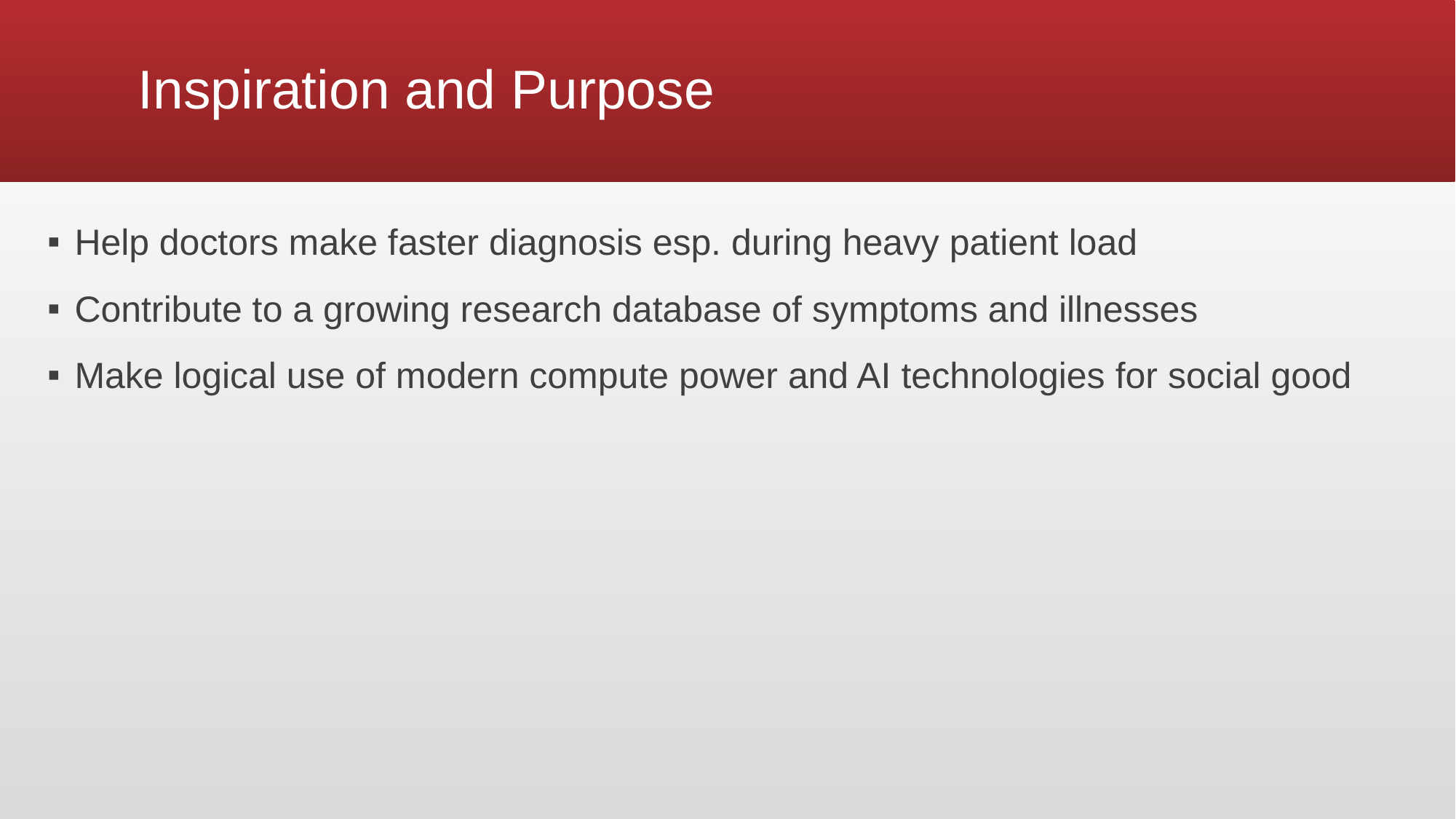

# Inspiration and Purpose
Help doctors make faster diagnosis esp. during heavy patient load
Contribute to a growing research database of symptoms and illnesses
Make logical use of modern compute power and AI technologies for social good